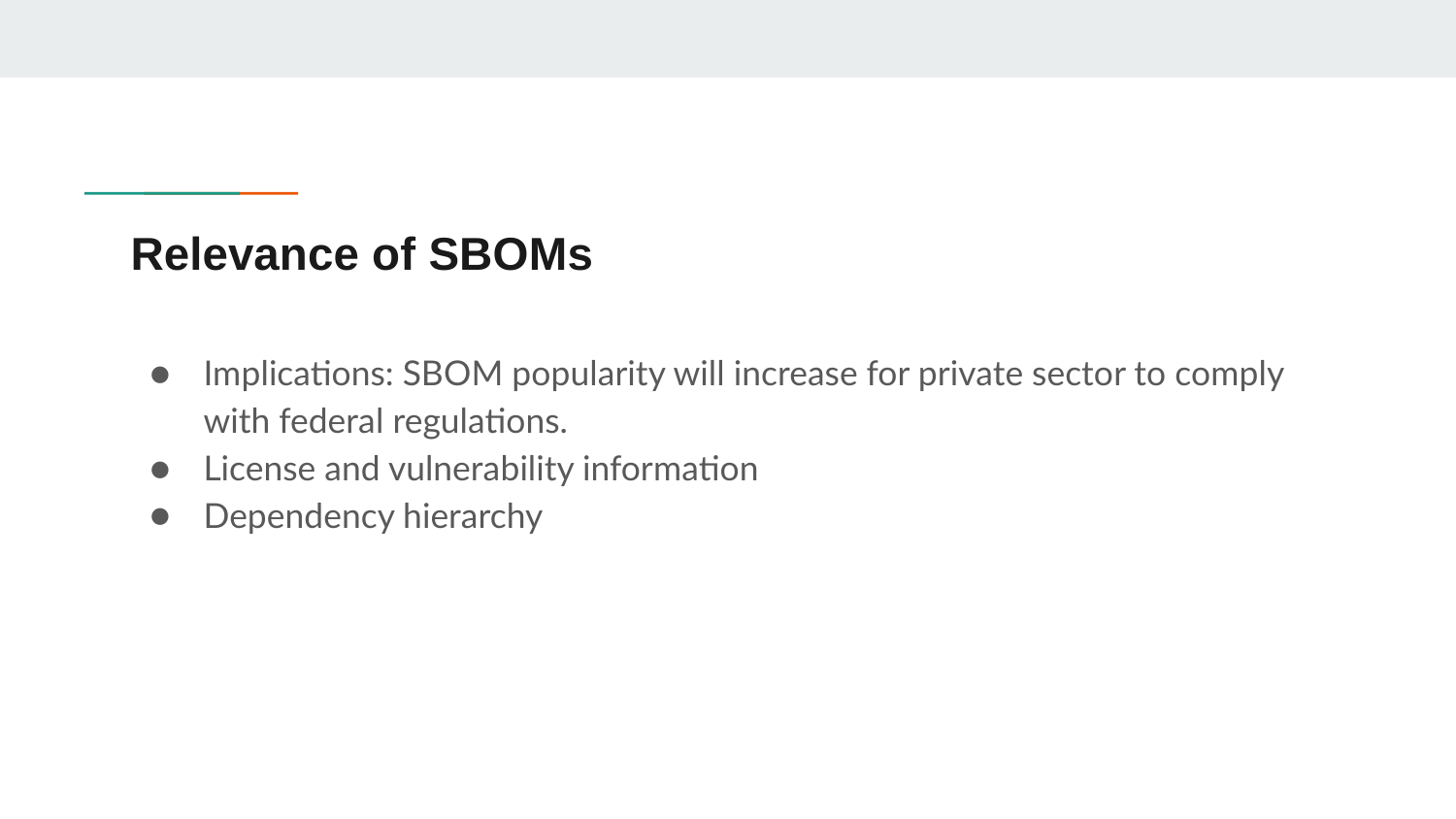

# Relevance of SBOMs
Implications: SBOM popularity will increase for private sector to comply with federal regulations.
License and vulnerability information
Dependency hierarchy